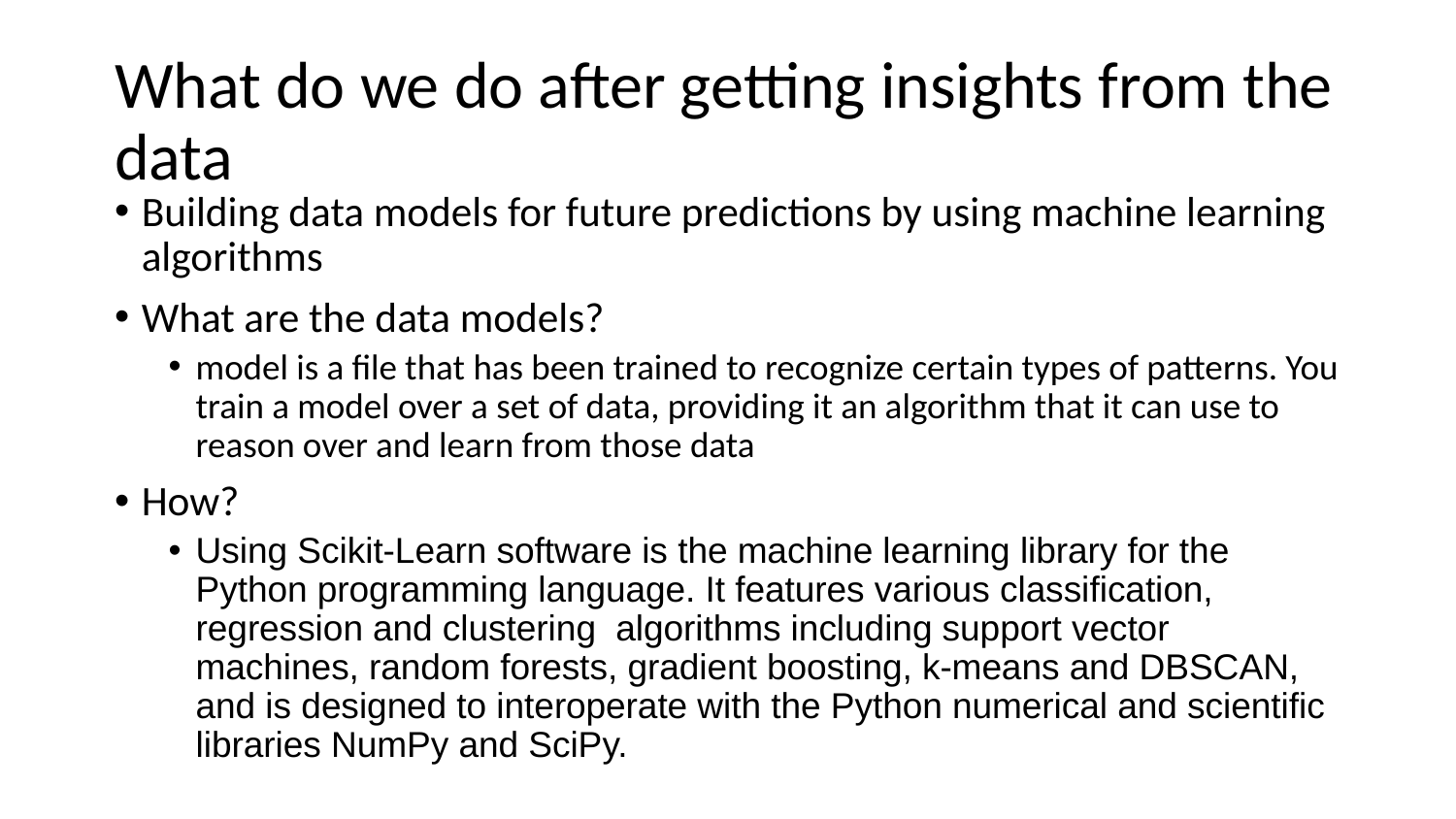

# What do we do after getting insights from the data
Building data models for future predictions by using machine learning algorithms
What are the data models?
model is a file that has been trained to recognize certain types of patterns. You train a model over a set of data, providing it an algorithm that it can use to reason over and learn from those data
How?
Using Scikit-Learn software is the machine learning library for the Python programming language. It features various classification, regression and clustering  algorithms including support vector machines, random forests, gradient boosting, k-means and DBSCAN, and is designed to interoperate with the Python numerical and scientific libraries NumPy and SciPy.